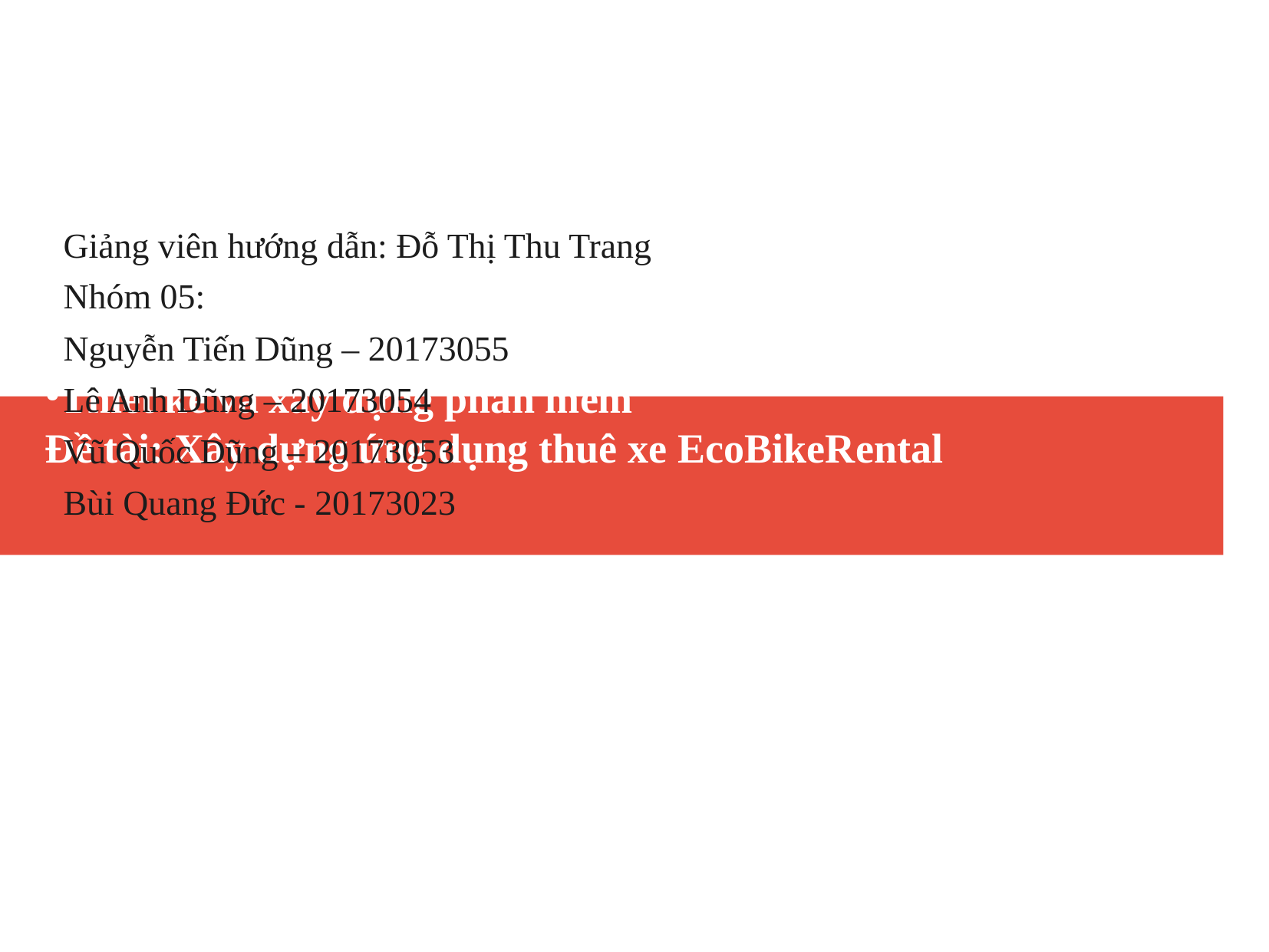

Giảng viên hướng dẫn: Đỗ Thị Thu Trang
Nhóm 05:
Nguyễn Tiến Dũng – 20173055
Lê Anh Dũng – 20173054
Vũ Quốc Dũng – 20173053
Bùi Quang Đức - 20173023
Thiết kế và xây dựng phần mềm
Đề tài: Xây dựng ứng dụng thuê xe EcoBikeRental